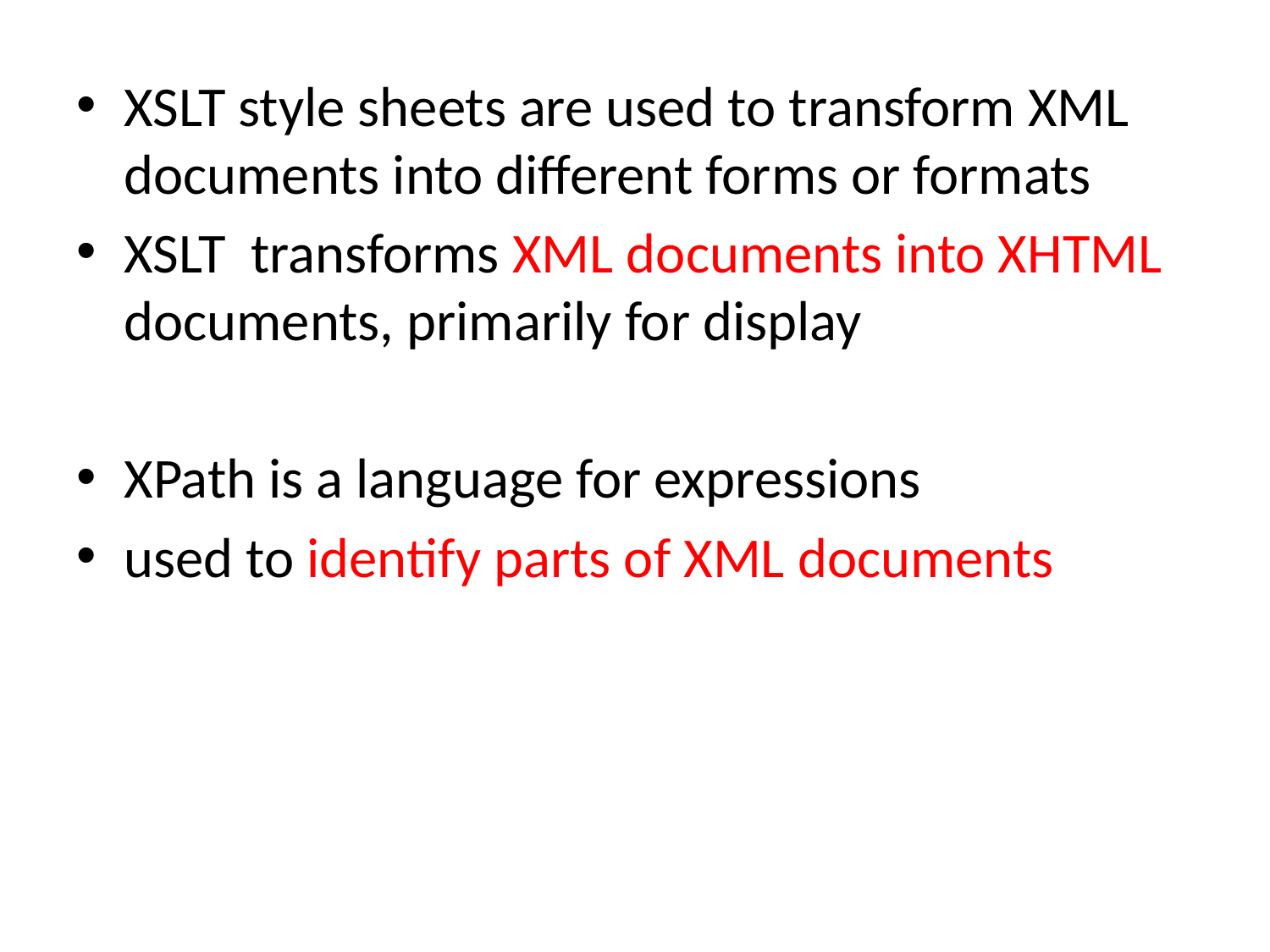

XSLT style sheets are used to transform XML documents into different forms or formats
XSLT  transforms XML documents into XHTML documents, primarily for display

XPath is a language for expressions
used to identify parts of XML documents